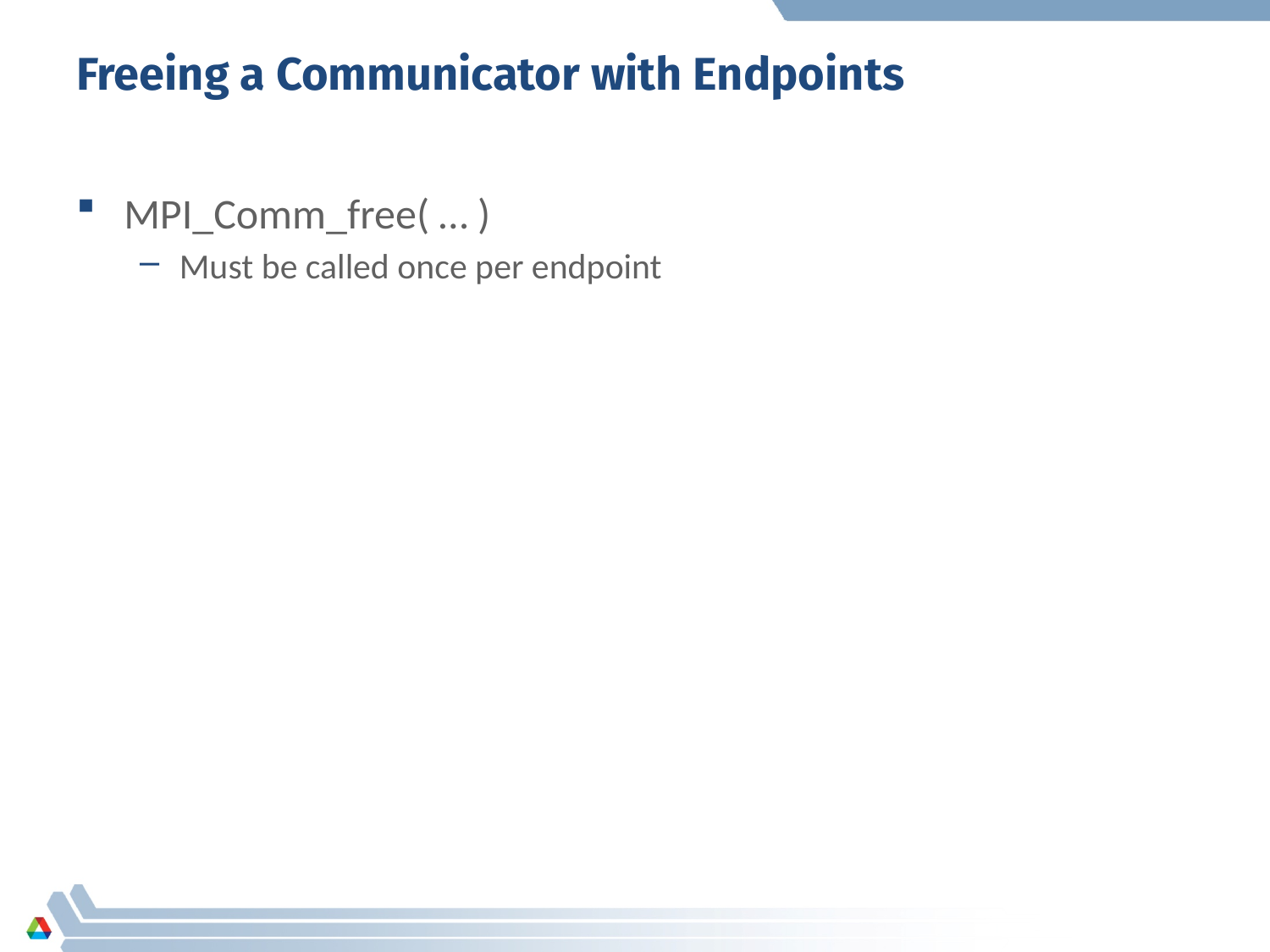

# Freeing a Communicator with Endpoints
MPI_Comm_free( … )
Must be called once per endpoint